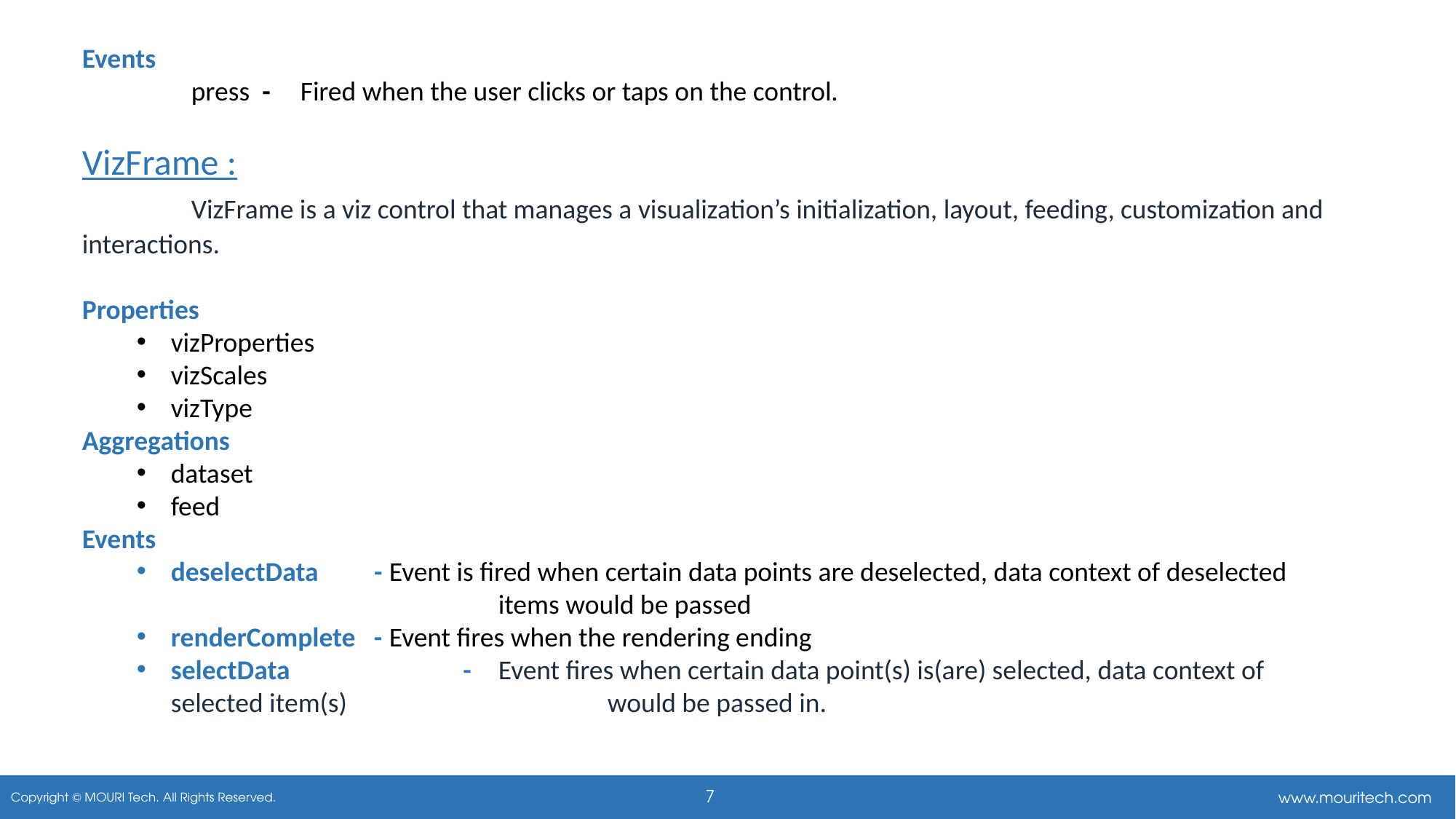

Events
	press  -	Fired when the user clicks or taps on the control.

VizFrame :
	VizFrame is a viz control that manages a visualization’s initialization, layout, feeding, customization and interactions.

Properties
vizProperties
vizScales
vizType
Aggregations
dataset
feed
Events
deselectData         - 	Event is fired when certain data points are deselected, data context of deselected 			items would be passed
renderComplete   -	Event fires when the rendering ending
selectData	            -	Event fires when certain data point(s) is(are) selected, data context of selected item(s) 			would be passed in.